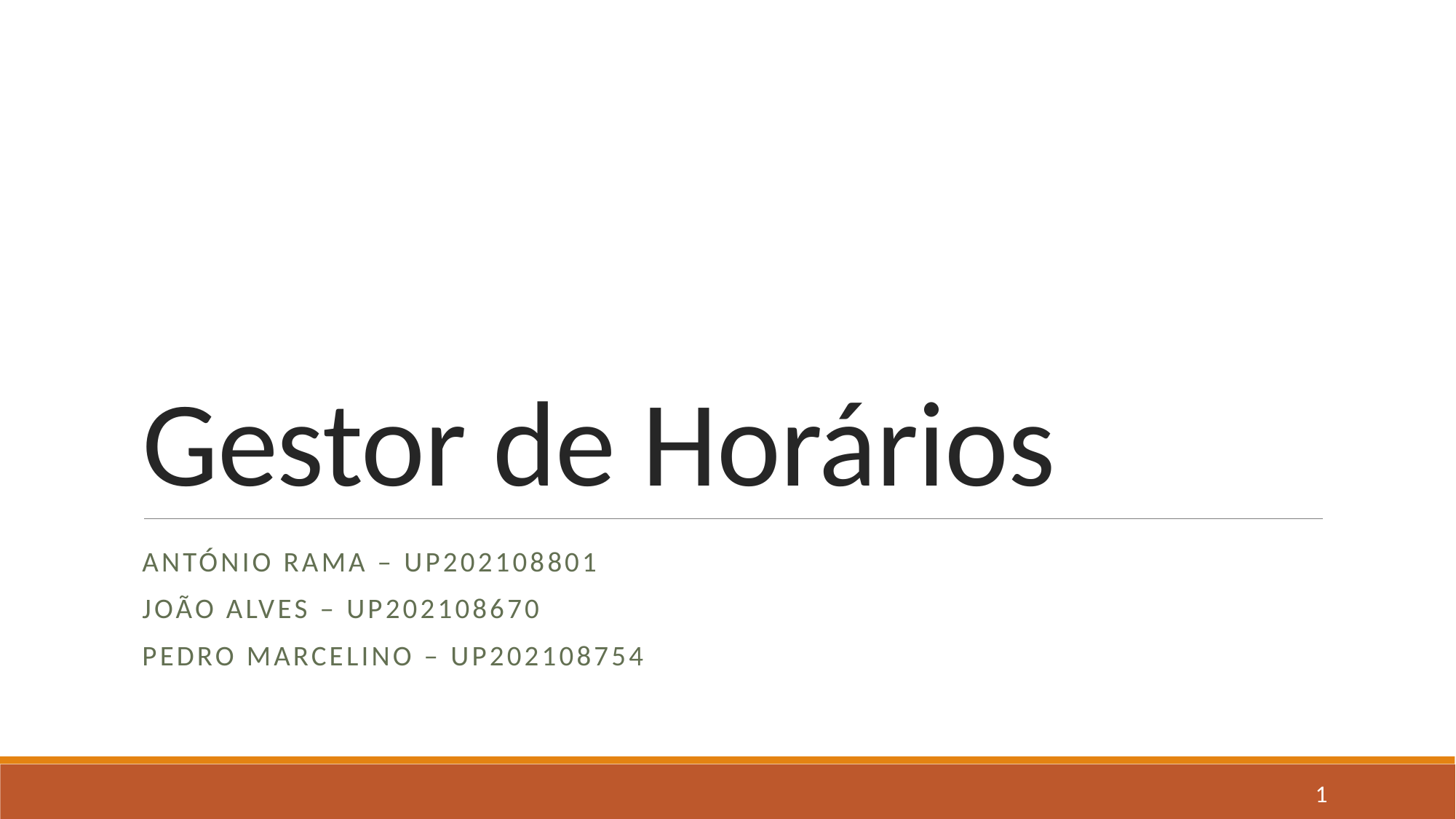

# Gestor de Horários
António Rama – Up202108801
João Alves – UP202108670
Pedro Marcelino – up202108754
1